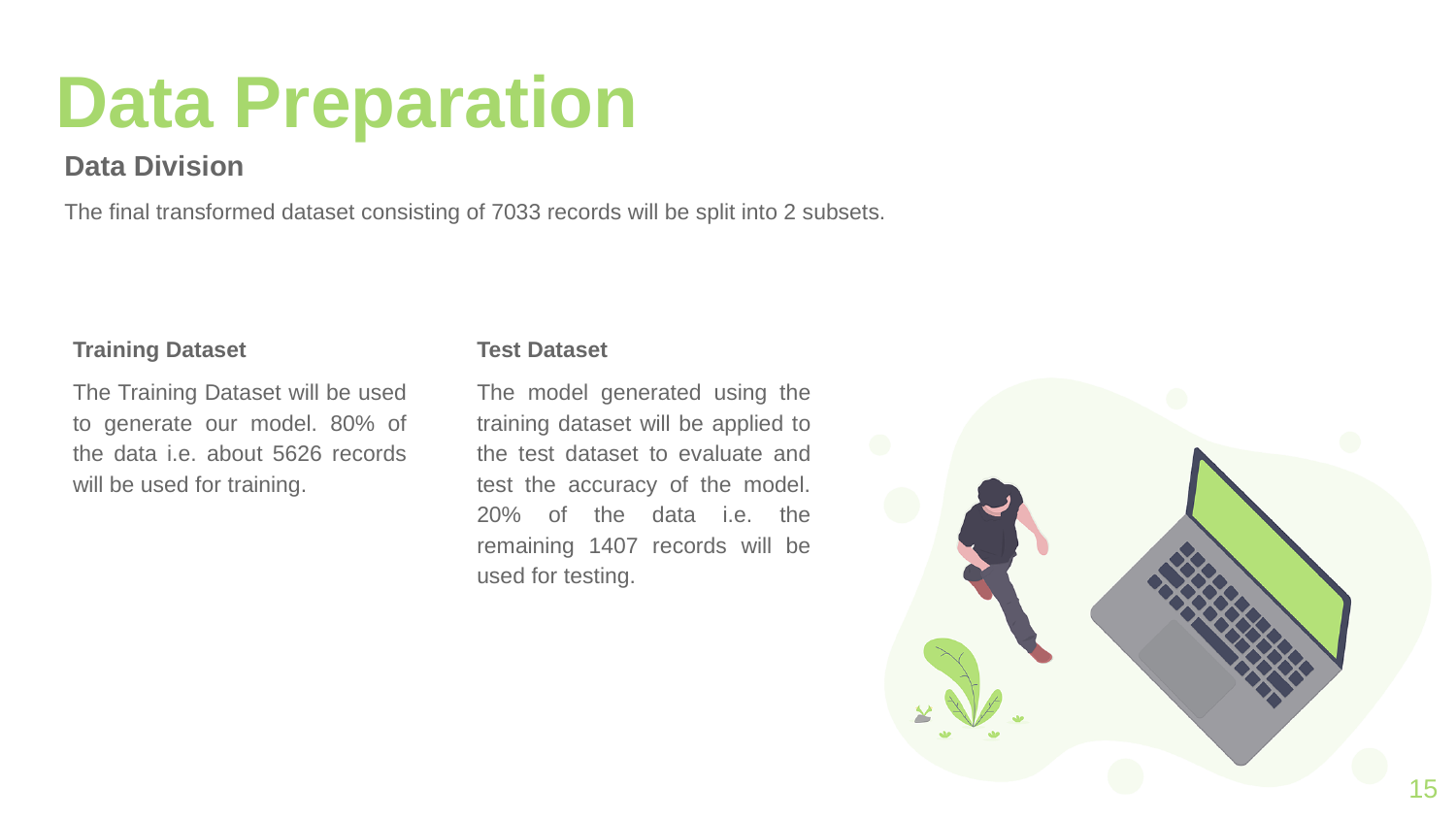

# Data Preparation
Data Division
The final transformed dataset consisting of 7033 records will be split into 2 subsets.
Training Dataset
The Training Dataset will be used to generate our model. 80% of the data i.e. about 5626 records will be used for training.
Test Dataset
The model generated using the training dataset will be applied to the test dataset to evaluate and test the accuracy of the model. 20% of the data i.e. the remaining 1407 records will be used for testing.
15